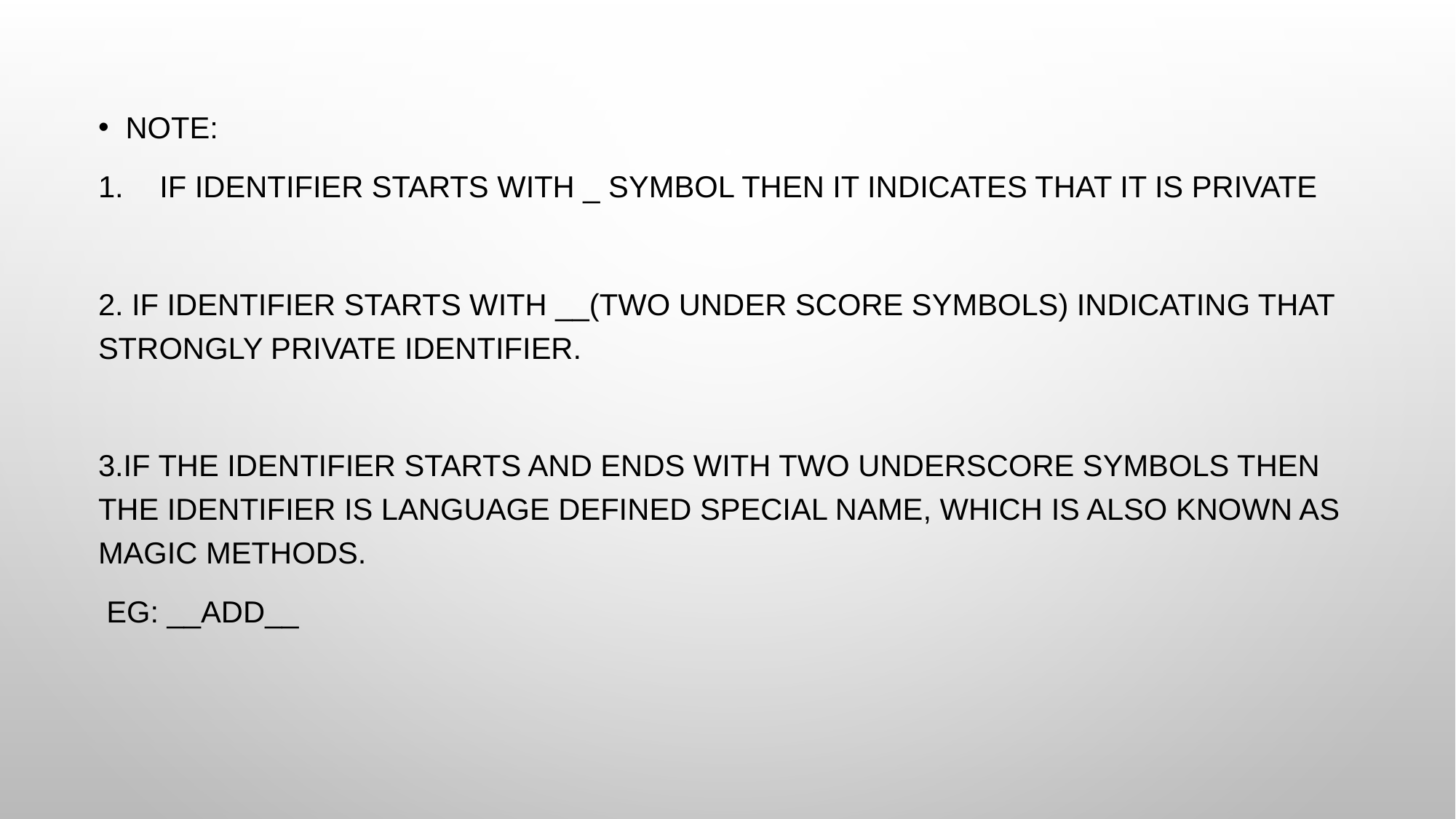

Note:
If identifier starts with _ symbol then it indicates that it is private

2. If identifier starts with __(two under score symbols) indicating that strongly private identifier.

3.If the identifier starts and ends with two underscore symbols then the identifier is language defined special name, which is also known as magic methods.
 Eg: __add__